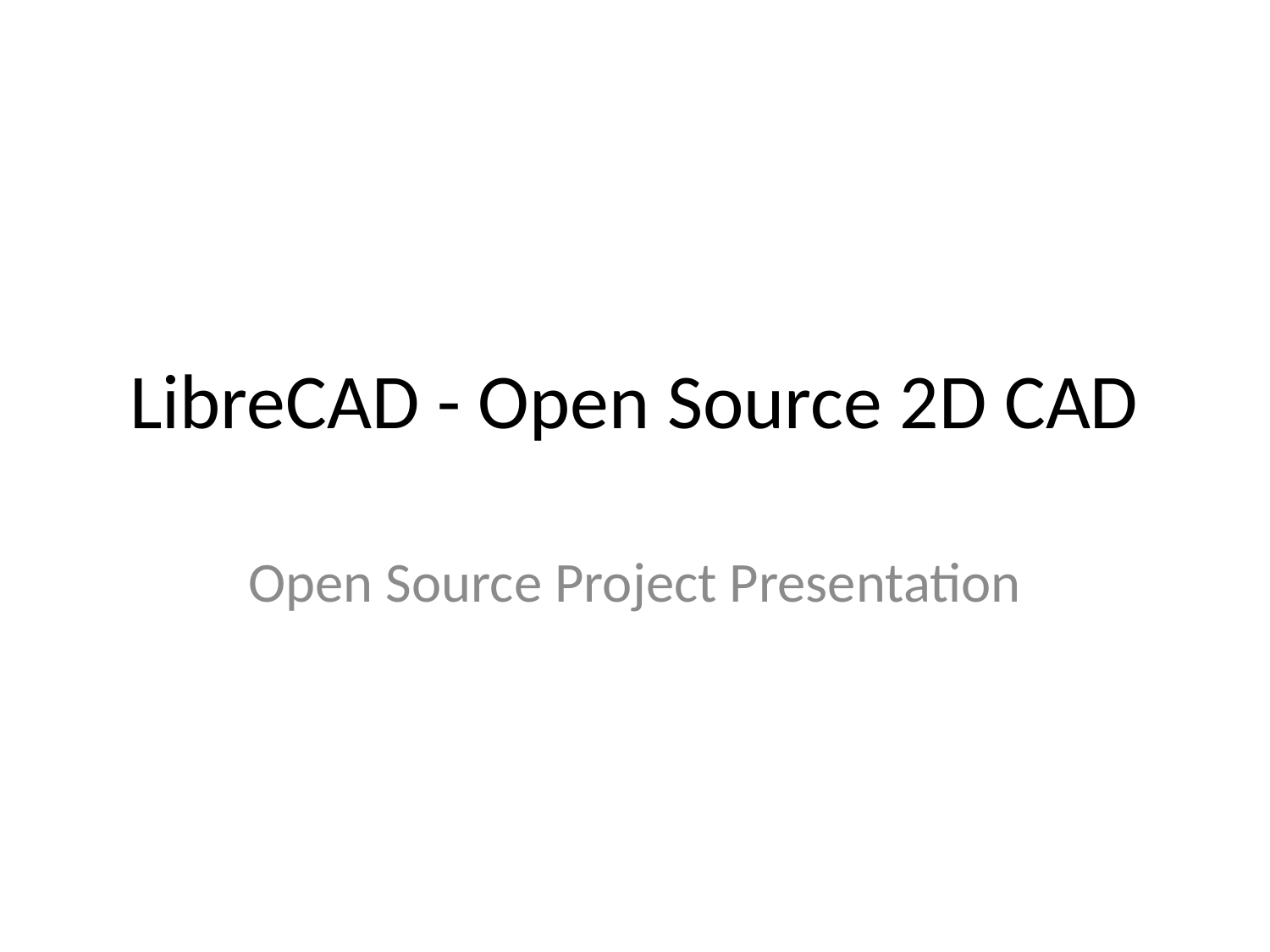

# LibreCAD - Open Source 2D CAD
Open Source Project Presentation